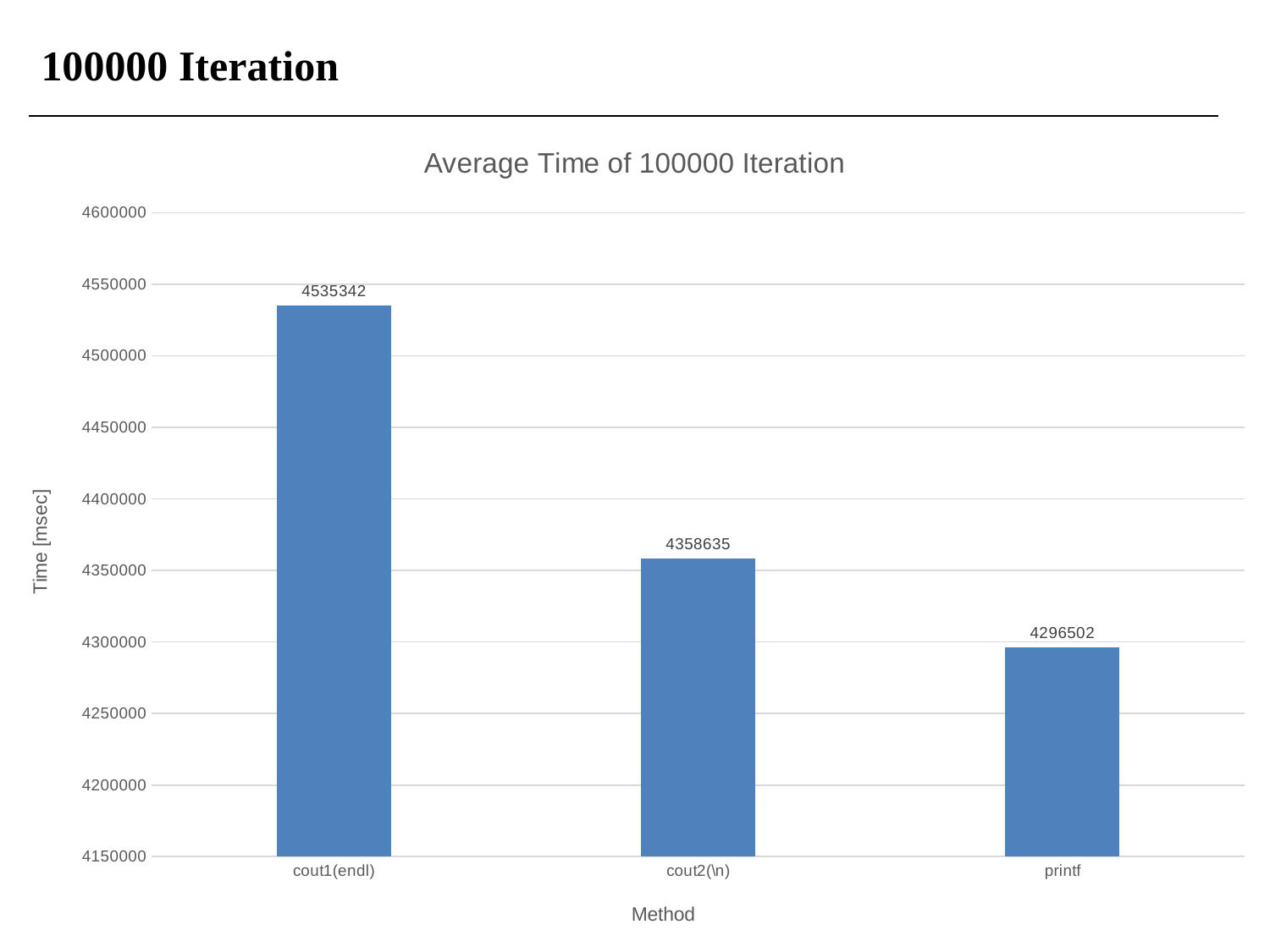

100000 Iteration

### Chart: Average Time of 100000 Iteration

| Category | 100000 |
|---|---|
| cout1(endl) | 4535342.0 |
| cout2(\n) | 4358635.0 |
| printf | 4296502.0 |